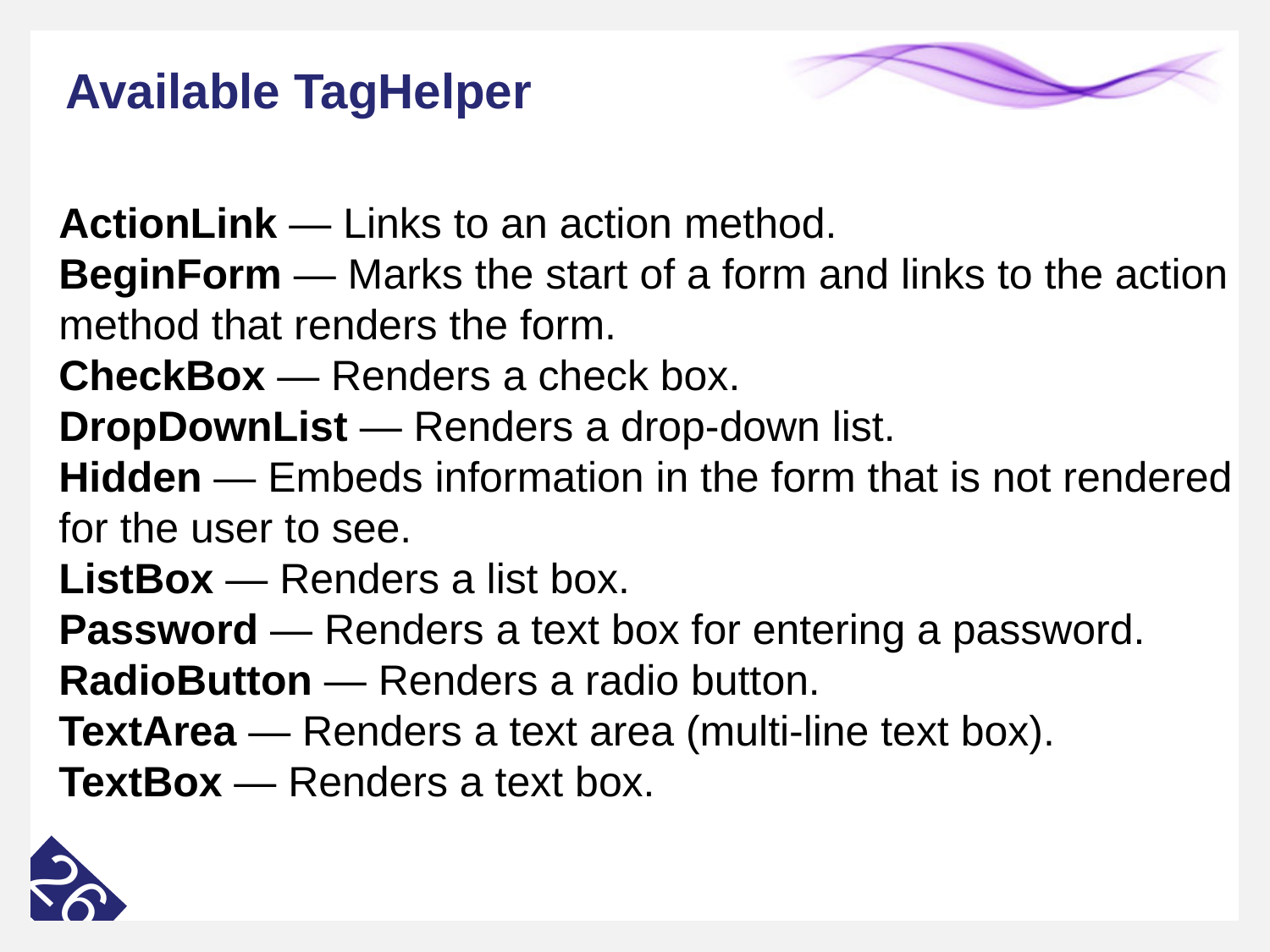

# Available TagHelper
ActionLink — Links to an action method.
BeginForm — Marks the start of a form and links to the action method that renders the form.
CheckBox — Renders a check box.
DropDownList — Renders a drop-down list.
Hidden — Embeds information in the form that is not rendered for the user to see.
ListBox — Renders a list box.
Password — Renders a text box for entering a password.
RadioButton — Renders a radio button.
TextArea — Renders a text area (multi-line text box).
TextBox — Renders a text box.